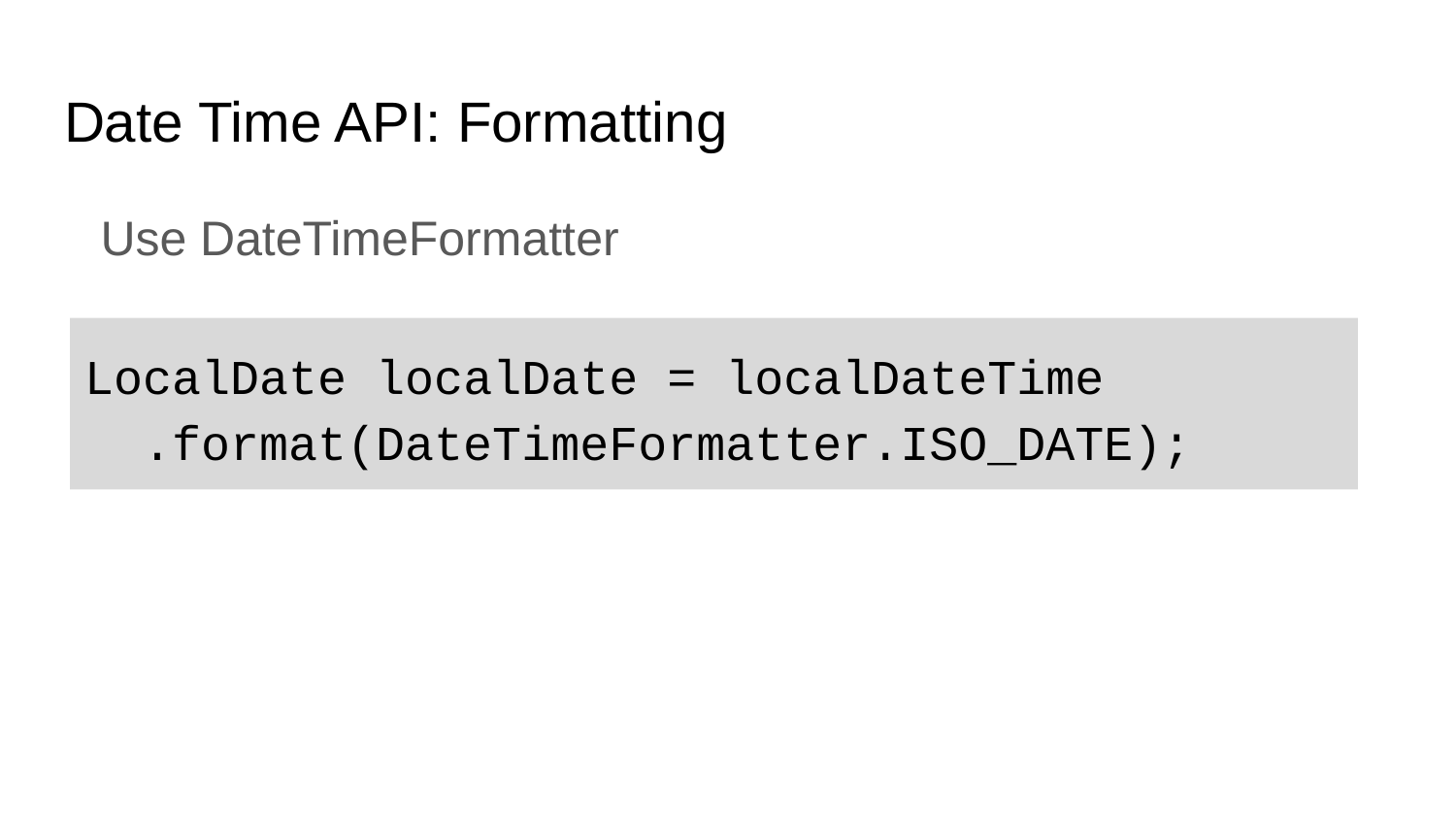

# Date Time API: Formatting
Use DateTimeFormatter

LocalDate localDate = localDateTime
  .format(DateTimeFormatter.ISO_DATE);